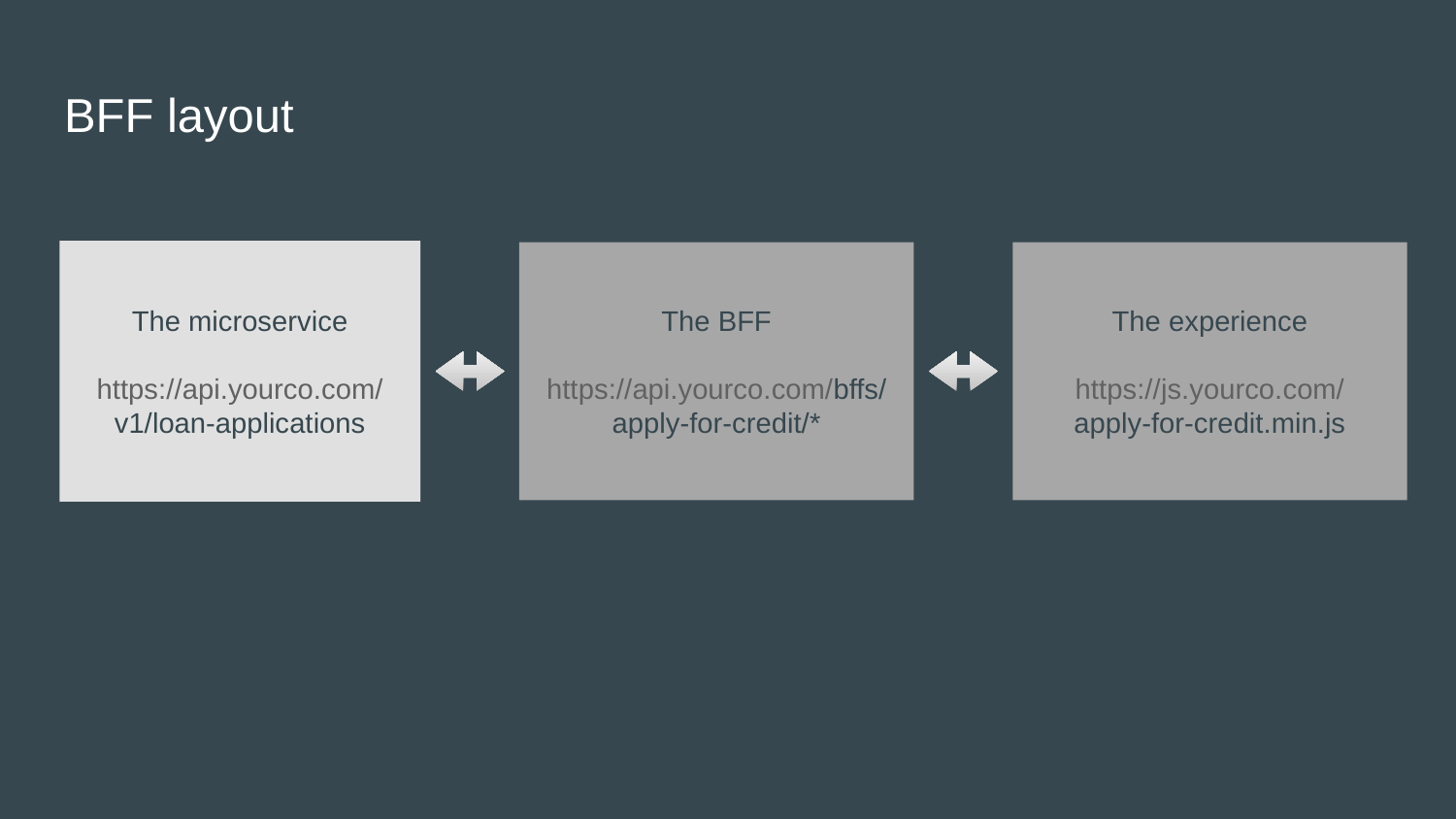

# BFF layout
The microservice

https://api.yourco.com/
v1/loan-applications
The BFF

https://api.yourco.com/bffs/apply-for-credit/*
The experience

https://js.yourco.com/
apply-for-credit.min.js